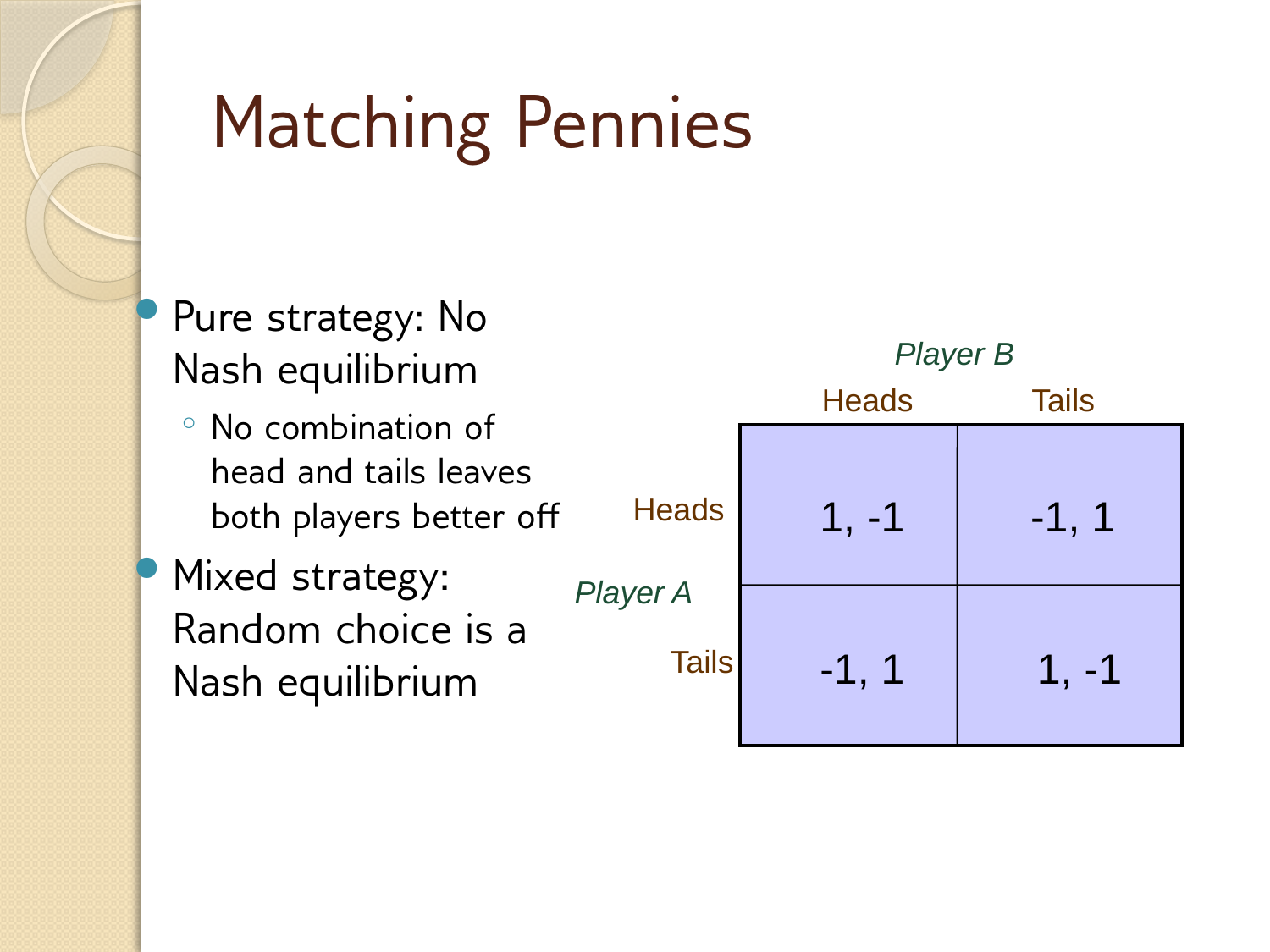

# Matching Pennies
Pure strategy: No Nash equilibrium
No combination of head and tails leaves both players better off
Mixed strategy: Random choice is a Nash equilibrium
Player B
Heads
Tails

Heads
1, -1
-1, 1
Player A

Tails
-1, 1
1, -1